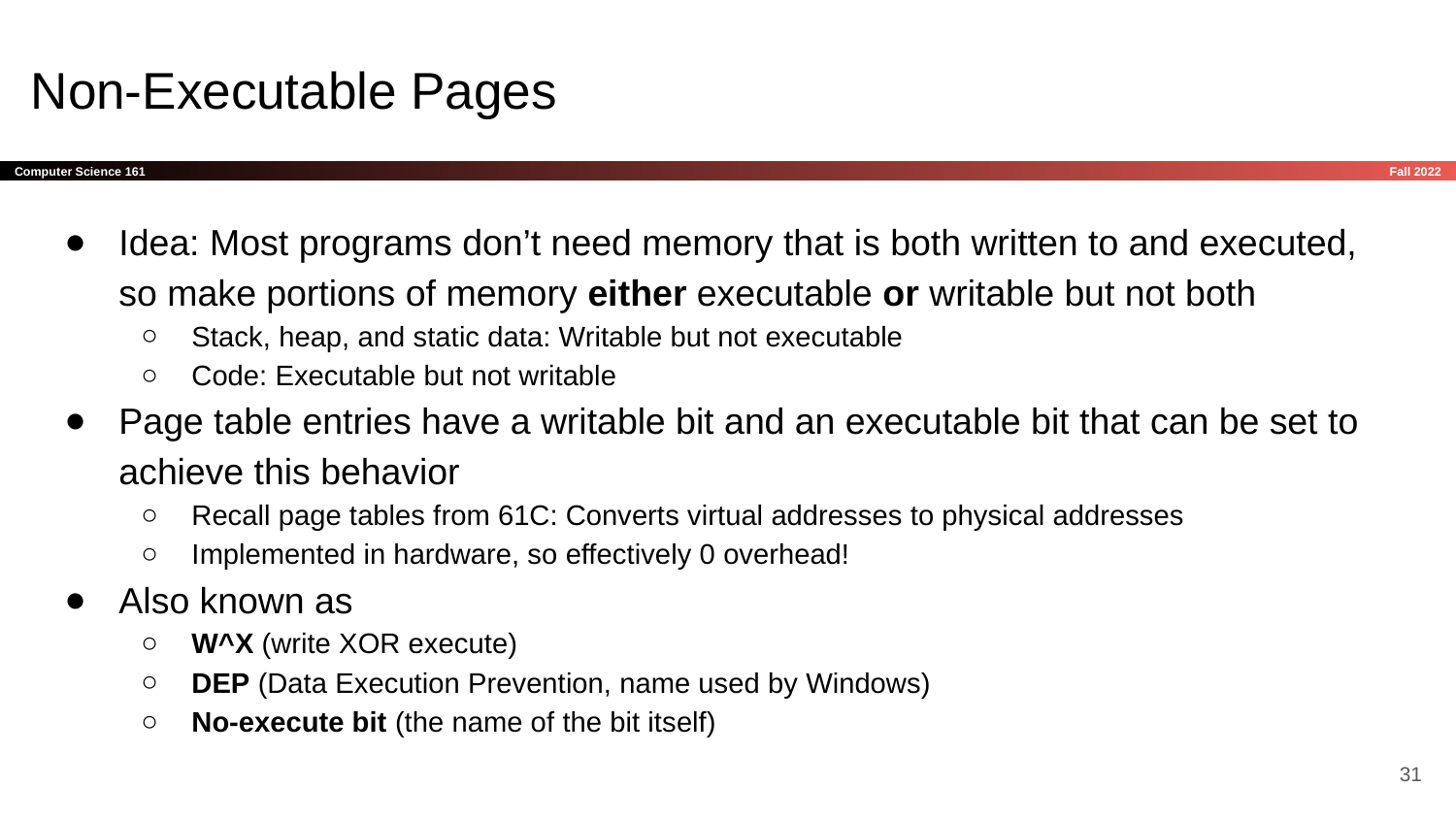

# Non-Executable Pages
Idea: Most programs don’t need memory that is both written to and executed, so make portions of memory either executable or writable but not both
Stack, heap, and static data: Writable but not executable
Code: Executable but not writable
Page table entries have a writable bit and an executable bit that can be set to achieve this behavior
Recall page tables from 61C: Converts virtual addresses to physical addresses
Implemented in hardware, so effectively 0 overhead!
Also known as
W^X (write XOR execute)
DEP (Data Execution Prevention, name used by Windows)
No-execute bit (the name of the bit itself)
31